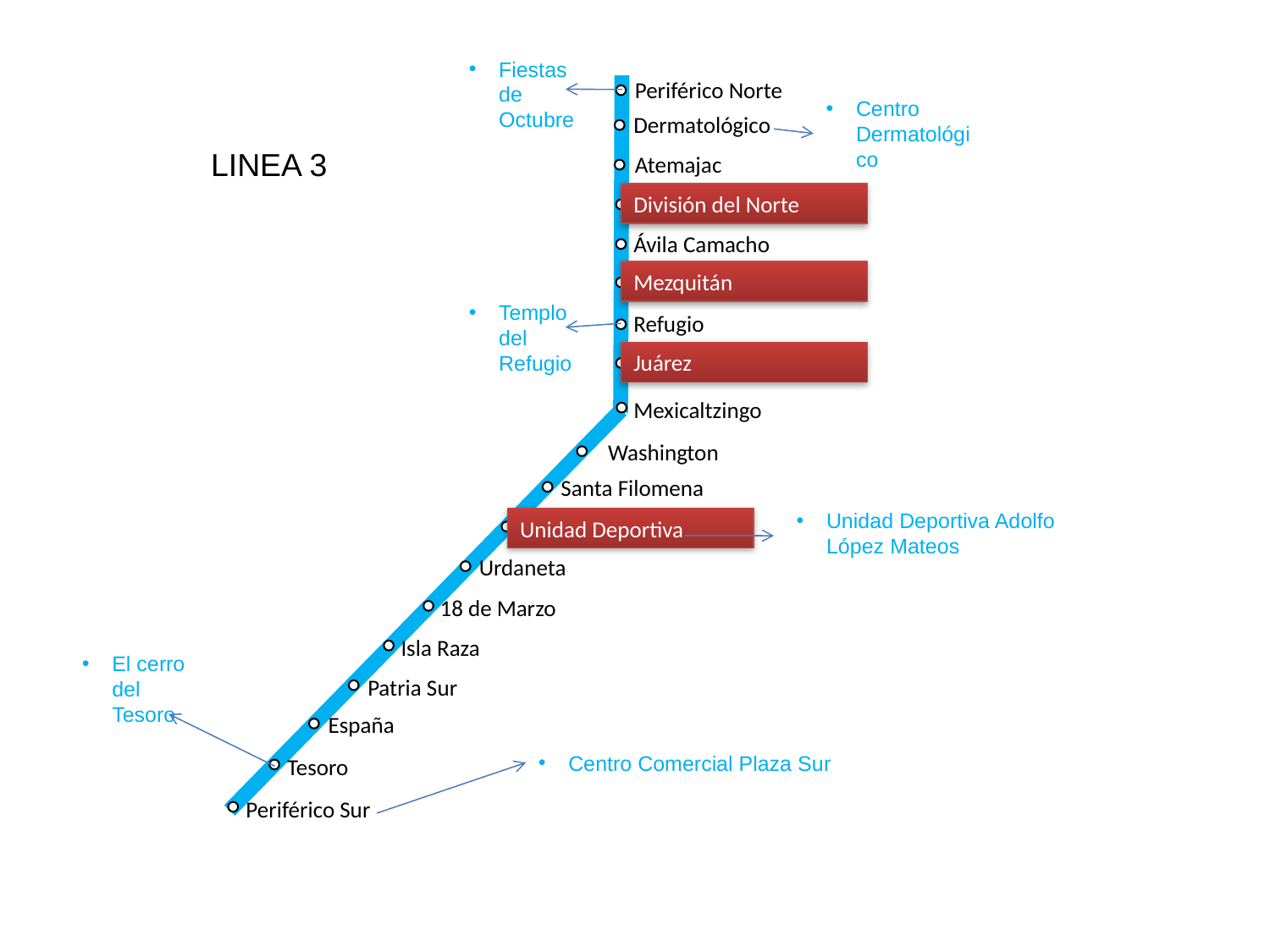

Fiestas de Octubre
Periférico Norte

Centro Dermatológico
Dermatológico

LINEA 3
Atemajac

División del Norte

Ávila Camacho

Mezquitán

Templo del Refugio
Refugio

Juárez

Mexicaltzingo

Washington

Santa Filomena

Unidad Deportiva Adolfo López Mateos
Unidad Deportiva

Urdaneta

18 de Marzo

Isla Raza

El cerro del Tesoro
Patria Sur

España

Centro Comercial Plaza Sur
Tesoro

Periférico Sur